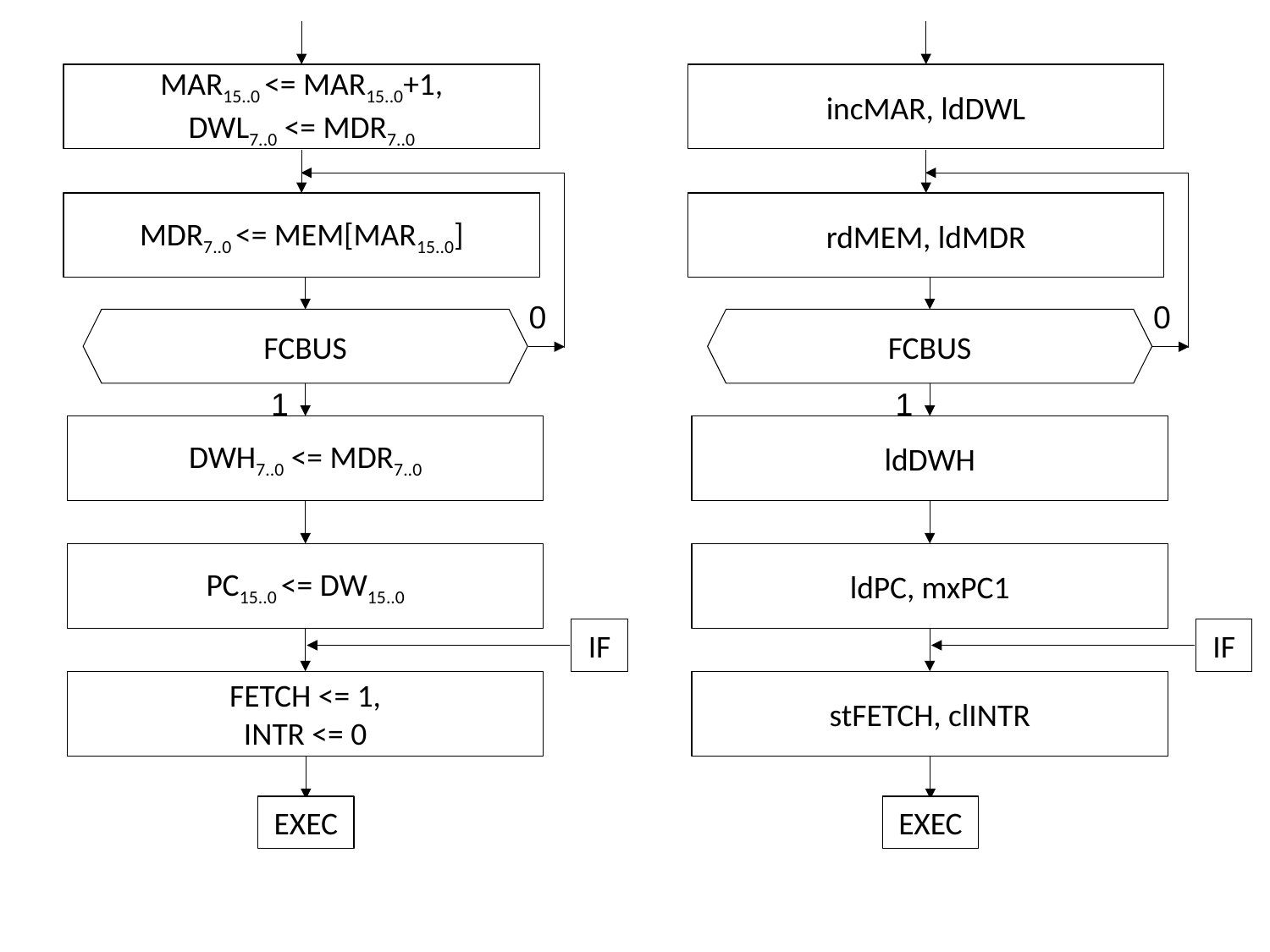

MAR15..0 <= MAR15..0+1,
DWL7..0 <= MDR7..0
incMAR, ldDWL
MDR7..0 <= MEM[MAR15..0]
rdMEM, ldMDR
0
FCBUS
1
0
FCBUS
1
DWH7..0 <= MDR7..0
ldDWH
PC15..0 <= DW15..0
ldPC, mxPC1
IF
IF
FETCH <= 1,
INTR <= 0
stFETCH, clINTR
EXEC
EXEC